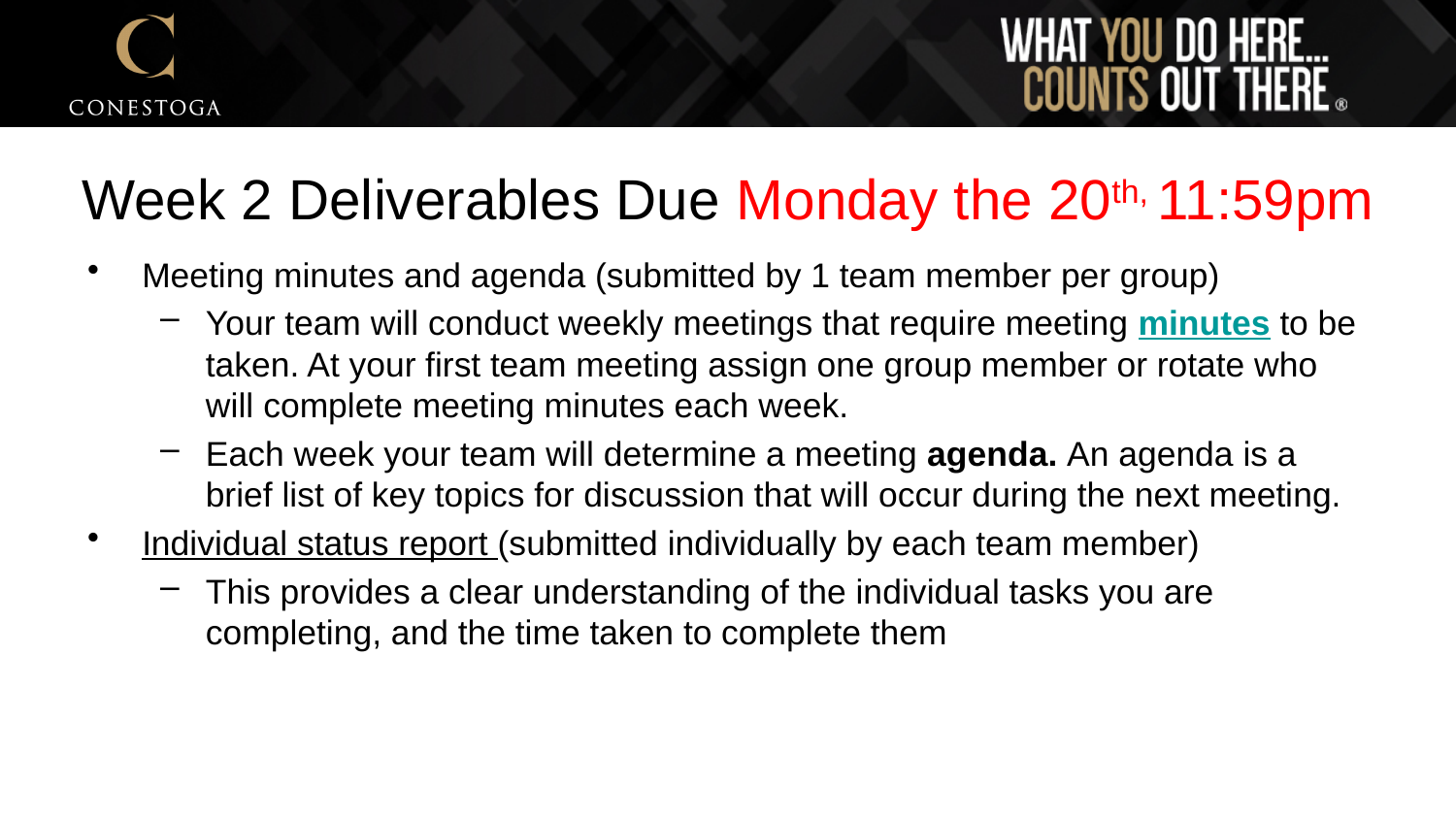

# Week 2 Deliverables Due Monday the 20th, 11:59pm
Meeting minutes and agenda (submitted by 1 team member per group)
Your team will conduct weekly meetings that require meeting minutes to be taken. At your first team meeting assign one group member or rotate who will complete meeting minutes each week.
Each week your team will determine a meeting agenda. An agenda is a brief list of key topics for discussion that will occur during the next meeting.
Individual status report (submitted individually by each team member)
This provides a clear understanding of the individual tasks you are completing, and the time taken to complete them